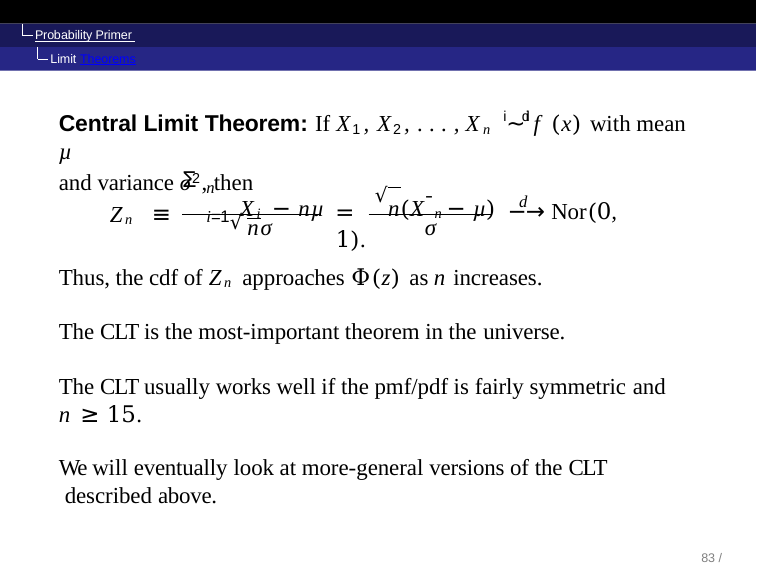

Probability Primer  Limit Theorems
Central Limit Theorem: If X1, X2, . . . , Xn i∼id f (x) with mean µ
and variance σ2, then
Σ
n
Xi − nµ	√n(X¯n − µ)
i=1√

d
Zn ≡
=	−→ Nor(0, 1).
nσ	σ

Thus, the cdf of Zn approaches Φ(z) as n increases.

The CLT is the most-important theorem in the universe.

The CLT usually works well if the pmf/pdf is fairly symmetric and
n ≥ 15.
We will eventually look at more-general versions of the CLT  described above.
83 / 104